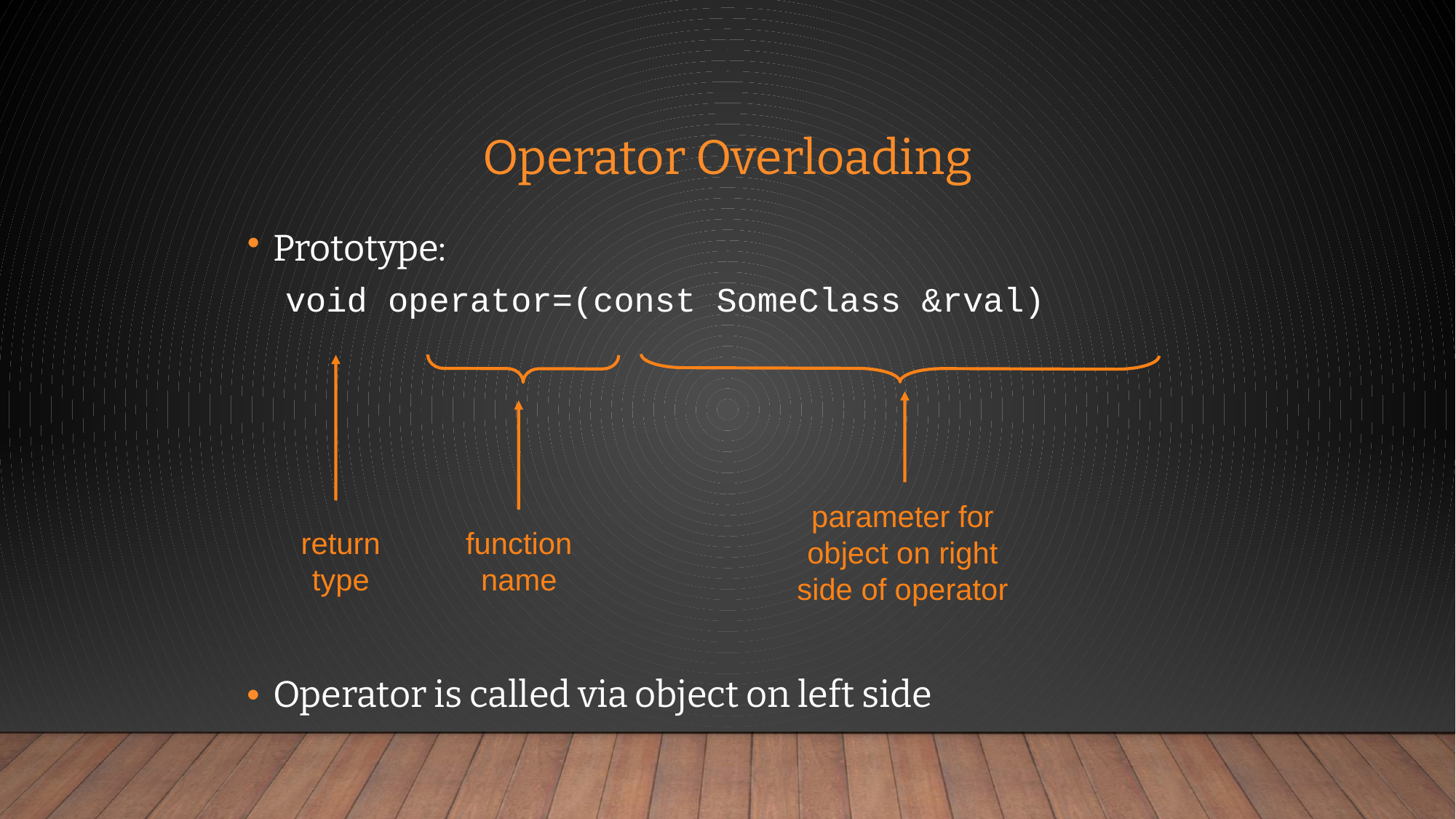

# Operator Overloading

Prototype:
  void operator=(const SomeClass &rval)

Operator is called via object on left side

parameter for
object on right
side of operator
return
type
function
name